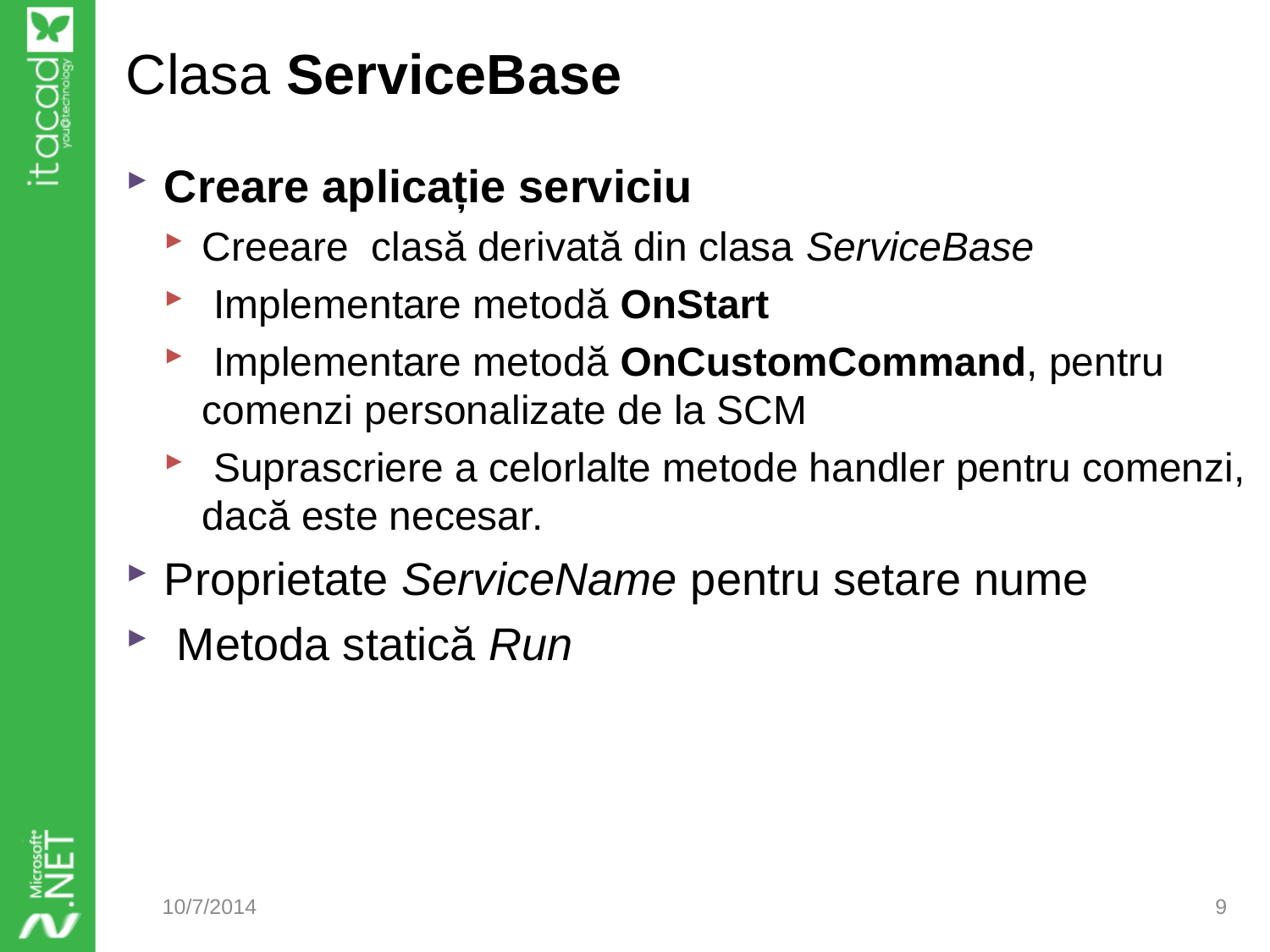

# Clasa ServiceBase
Creare aplicație serviciu
Creeare  clasă derivată din clasa ServiceBase
 Implementare metodă OnStart
 Implementare metodă OnCustomCommand, pentru comenzi personalizate de la SCM
 Suprascriere a celorlalte metode handler pentru comenzi, dacă este necesar.
Proprietate ServiceName pentru setare nume
 Metoda statică Run

10/7/2014
9